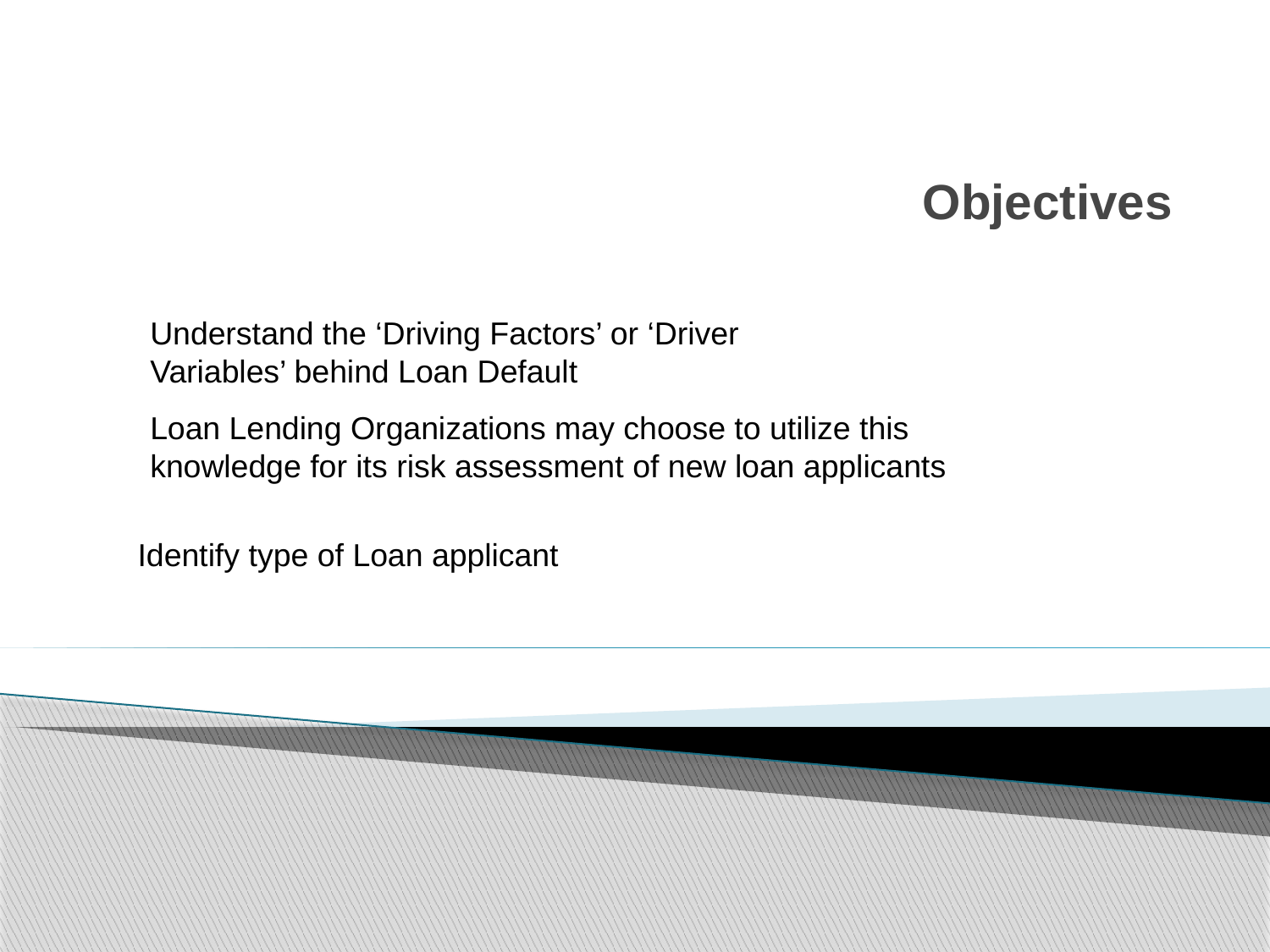

# Objectives
Understand the ‘Driving Factors’ or ‘Driver Variables’ behind Loan Default
Loan Lending Organizations may choose to utilize this knowledge for its risk assessment of new loan applicants
Identify type of Loan applicant